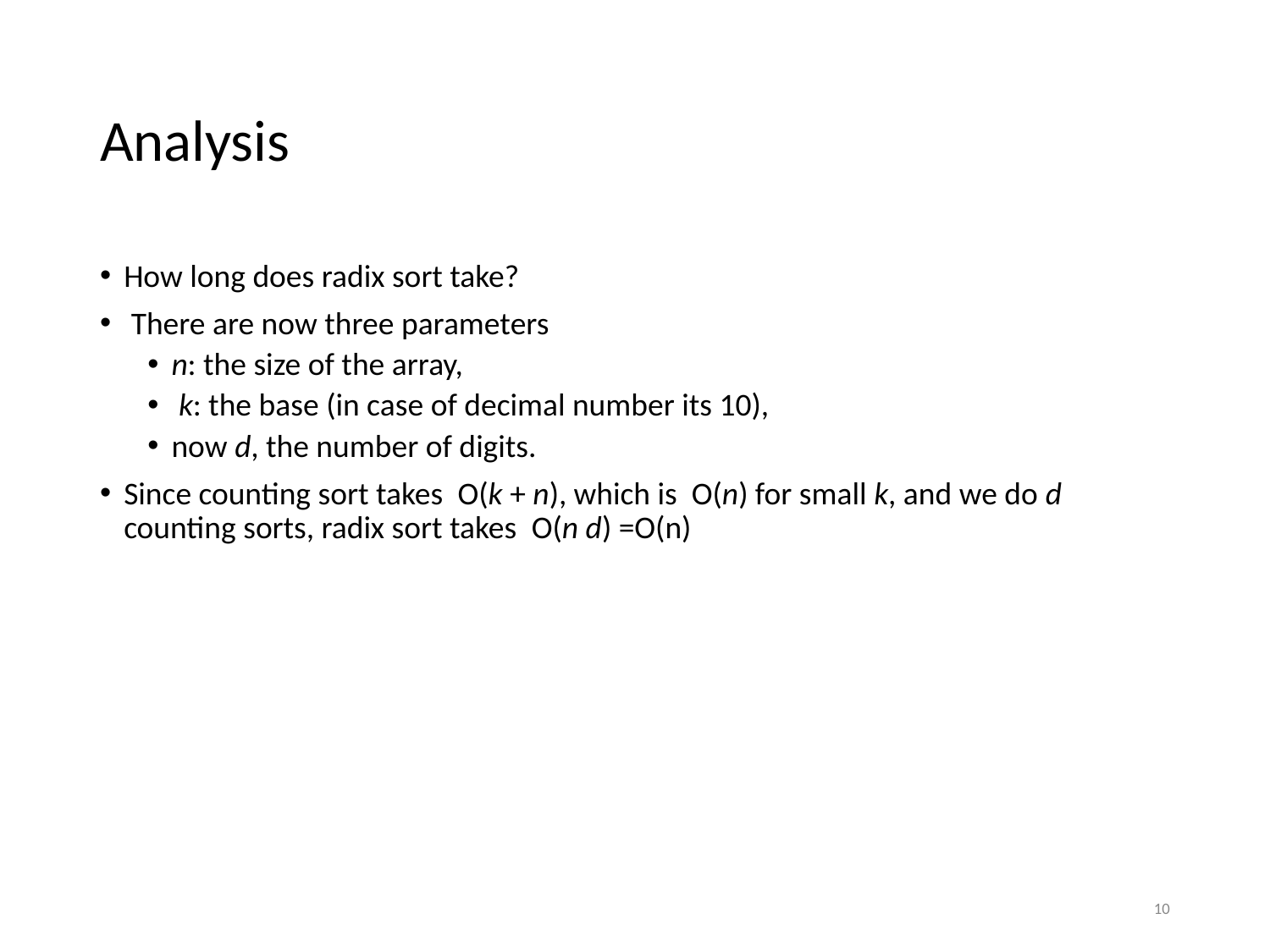

# Analysis
How long does radix sort take?
 There are now three parameters
n: the size of the array,
 k: the base (in case of decimal number its 10),
now d, the number of digits.
Since counting sort takes  O(k + n), which is  O(n) for small k, and we do d counting sorts, radix sort takes  O(n d) =O(n)

10